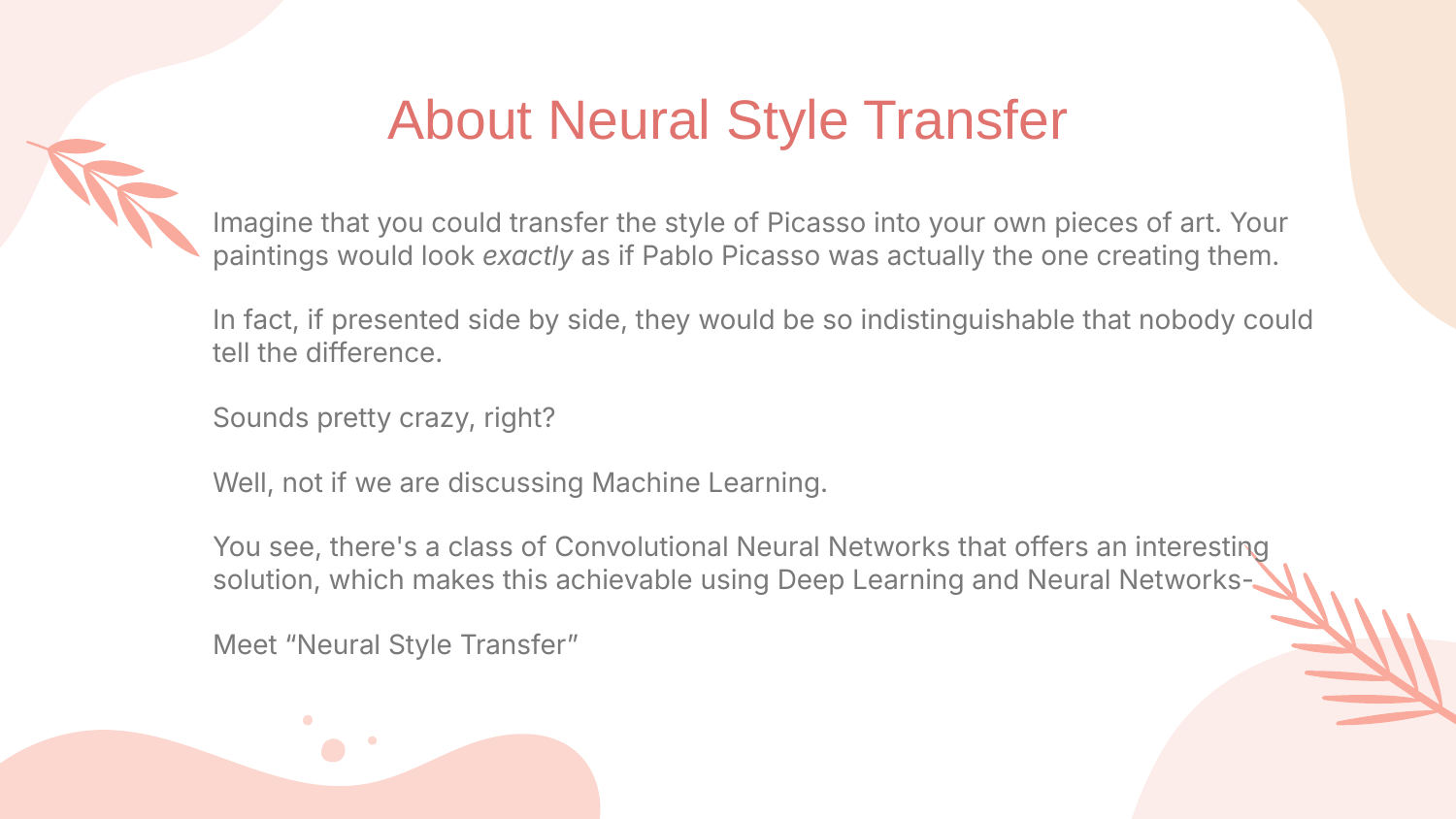

# About Neural Style Transfer
Imagine that you could transfer the style of Picasso into your own pieces of art. Your paintings would look exactly as if Pablo Picasso was actually the one creating them.

In fact, if presented side by side, they would be so indistinguishable that nobody could tell the difference.

Sounds pretty crazy, right?

Well, not if we are discussing Machine Learning.

You see, there's a class of Convolutional Neural Networks that offers an interesting solution, which makes this achievable using Deep Learning and Neural Networks-

Meet “Neural Style Transfer”